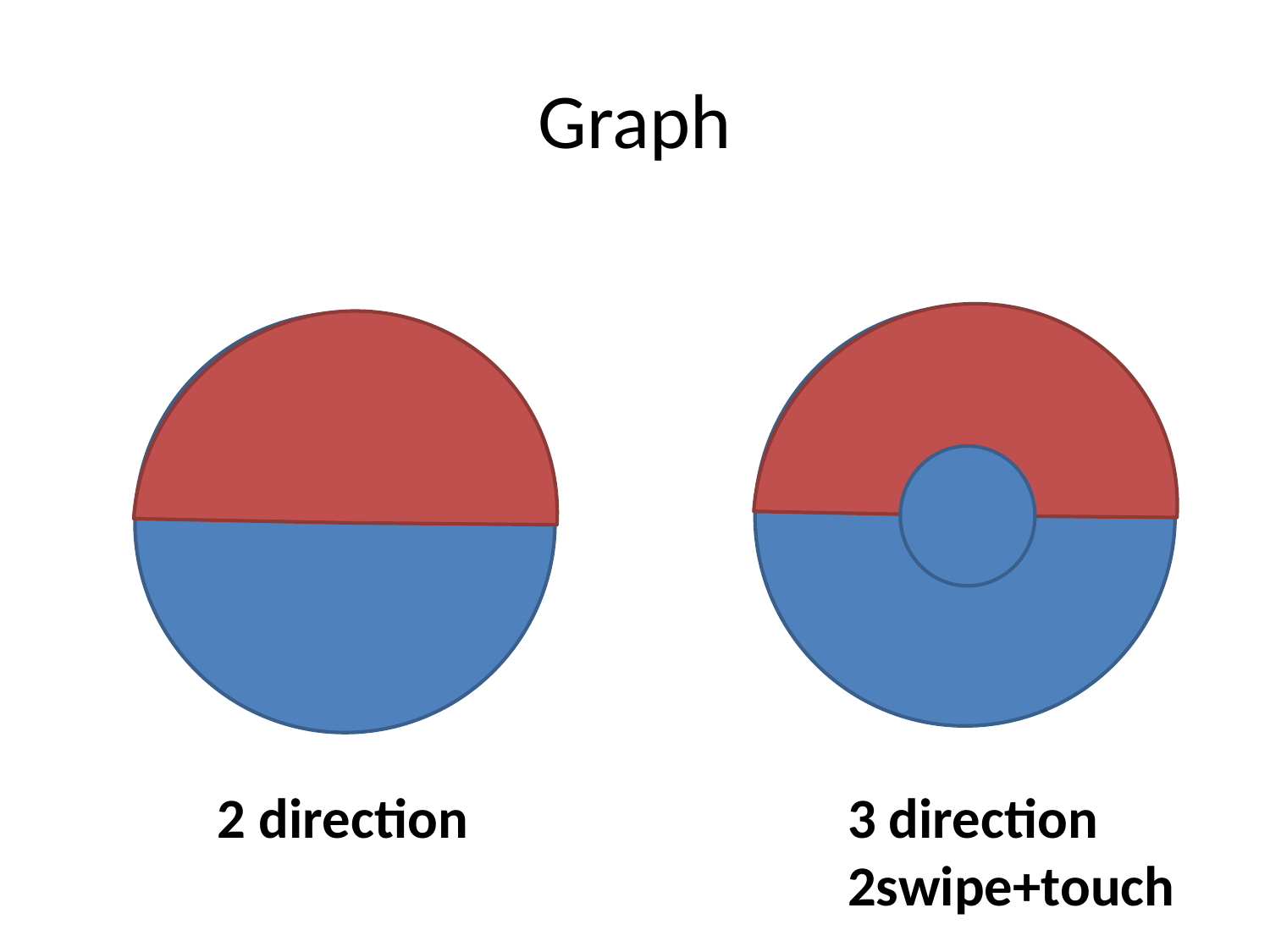

# Graph

2 direction
3 direction 2swipe+touch